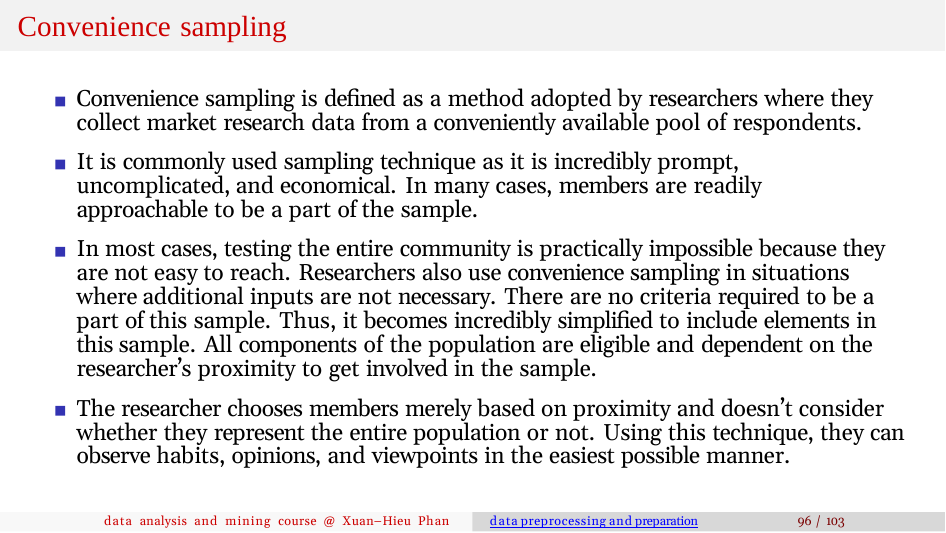

# Convenience sampling
Convenience sampling is defined as a method adopted by researchers where they collect market research data from a conveniently available pool of respondents.
It is commonly used sampling technique as it is incredibly prompt, uncomplicated, and economical. In many cases, members are readily approachable to be a part of the sample.
In most cases, testing the entire community is practically impossible because they are not easy to reach. Researchers also use convenience sampling in situations where additional inputs are not necessary. There are no criteria required to be a part of this sample. Thus, it becomes incredibly simplified to include elements in this sample. All components of the population are eligible and dependent on the researcher’s proximity to get involved in the sample.
The researcher chooses members merely based on proximity and doesn’t consider whether they represent the entire population or not. Using this technique, they can observe habits, opinions, and viewpoints in the easiest possible manner.

data analysis and mining course @ Xuan–Hieu Phan
data preprocessing and preparation
96 / 103